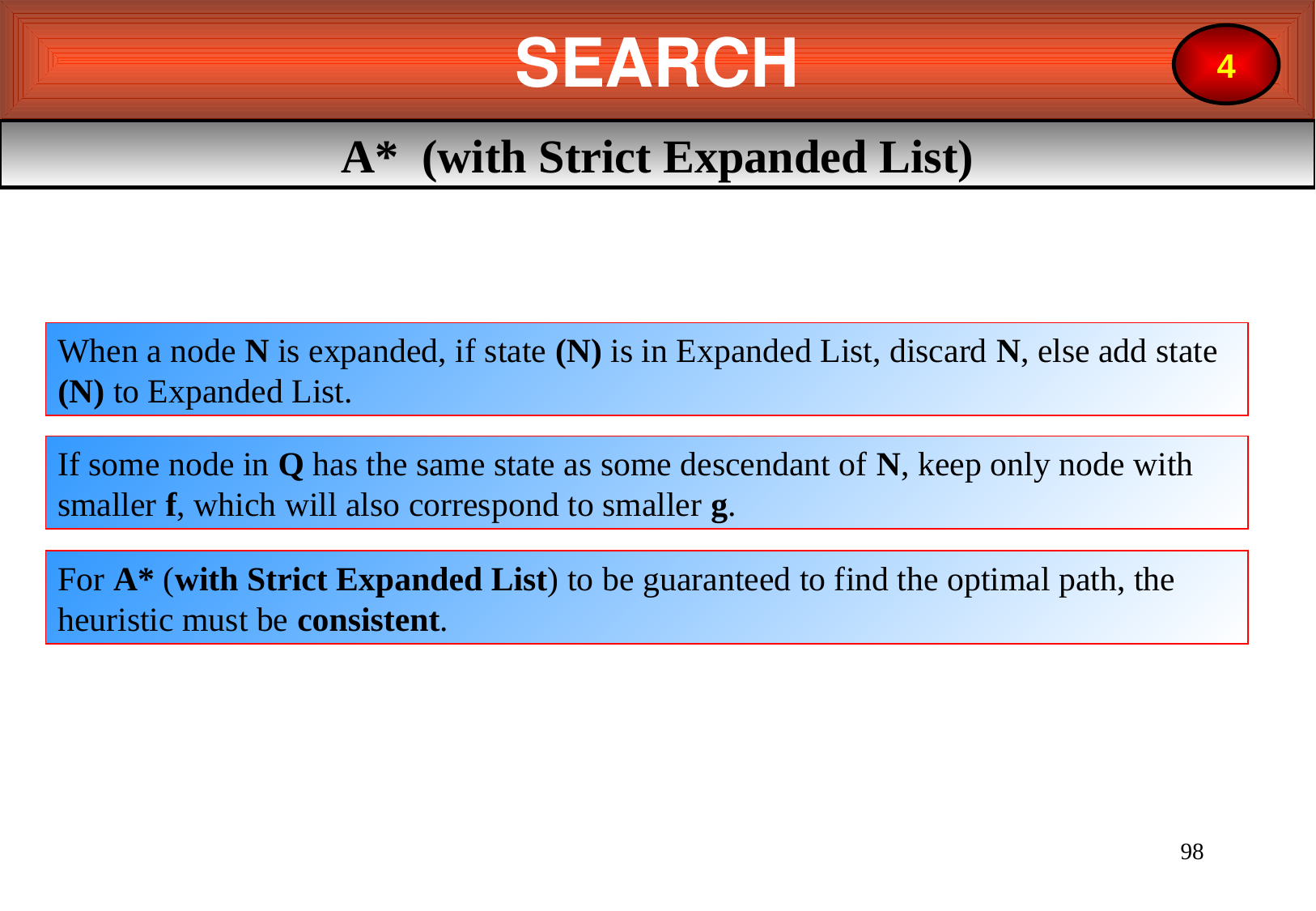

SEARCH
4
A*  (with Strict Expanded List)
When a node N is expanded, if state (N) is in Expanded List, discard N, else add state (N) to Expanded List.
If some node in Q has the same state as some descendant of N, keep only node with smaller f, which will also correspond to smaller g.
For A* (with Strict Expanded List) to be guaranteed to find the optimal path, the heuristic must be consistent.
98